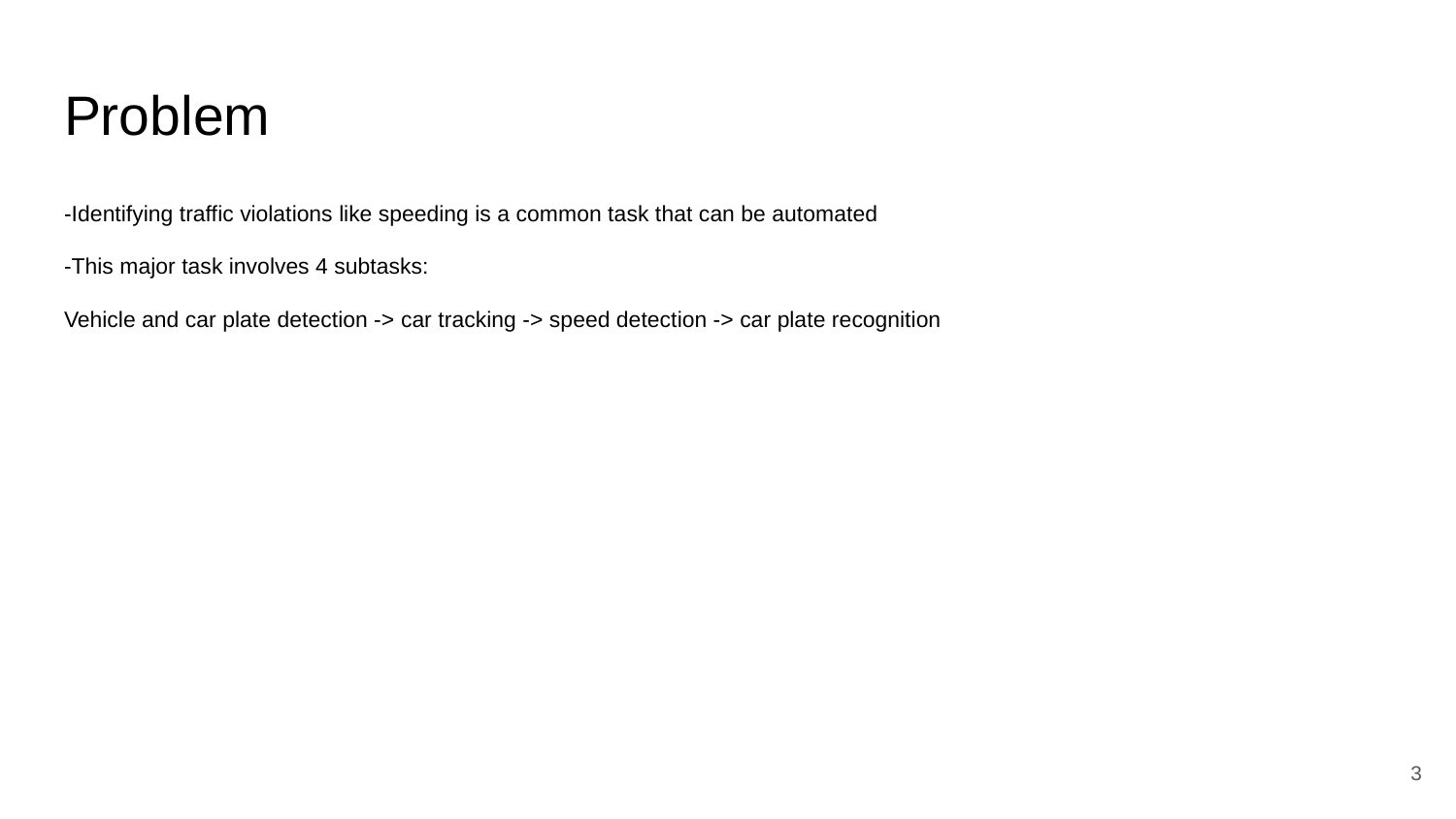

# Problem
-Identifying traffic violations like speeding is a common task that can be automated
-This major task involves 4 subtasks:
Vehicle and car plate detection -> car tracking -> speed detection -> car plate recognition

3